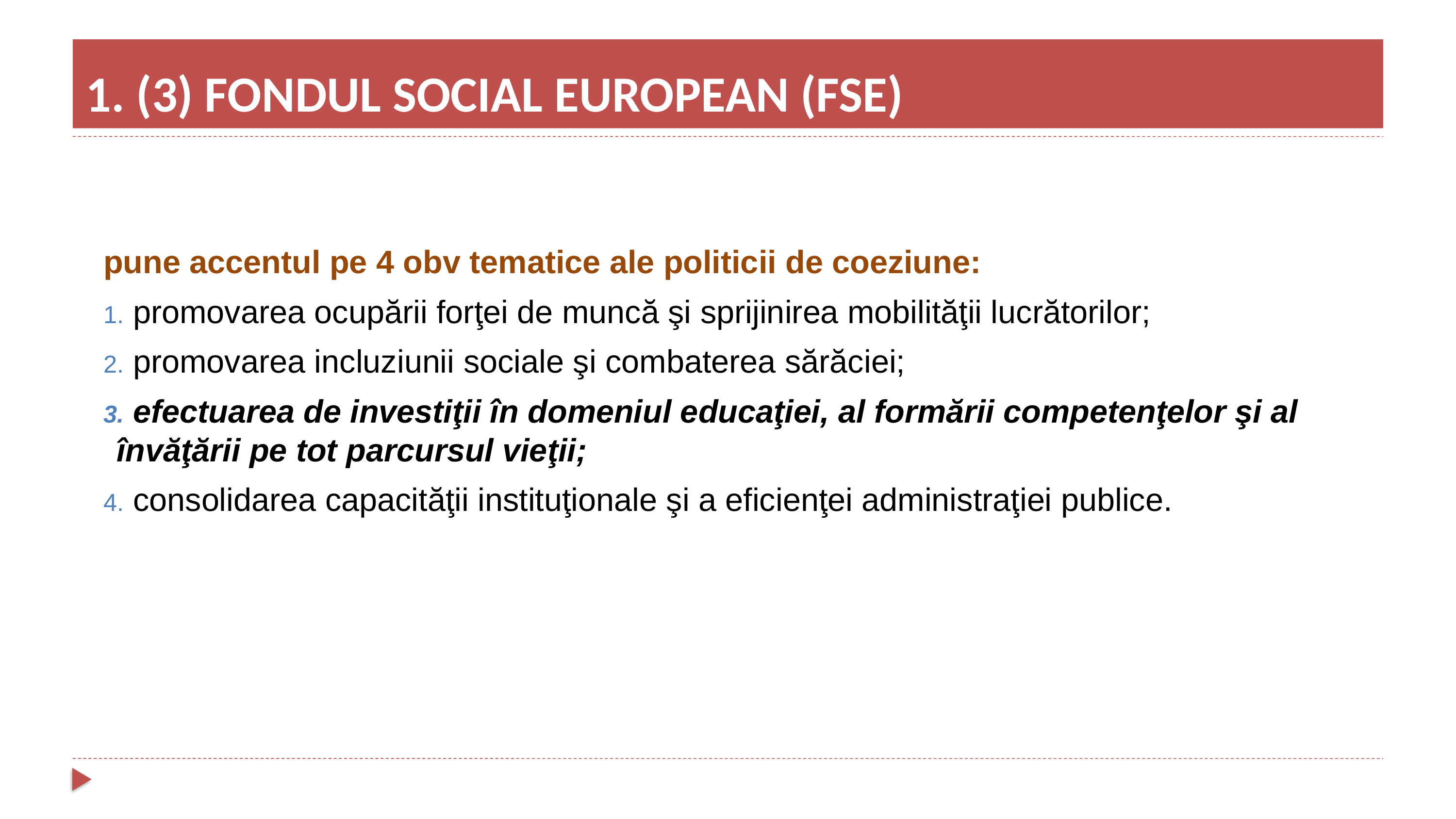

1. (3) FONDUL SOCIAL EUROPEAN (FSE)

pune accentul pe 4 obv tematice ale politicii de coeziune:
 promovarea ocupării forţei de muncă şi sprijinirea mobilităţii lucrătorilor;
 promovarea incluziunii sociale şi combaterea sărăciei;
 efectuarea de investiţii în domeniul educaţiei, al formării competenţelor şi al învăţării pe tot parcursul vieţii;
 consolidarea capacităţii instituţionale şi a eficienţei administraţiei publice.